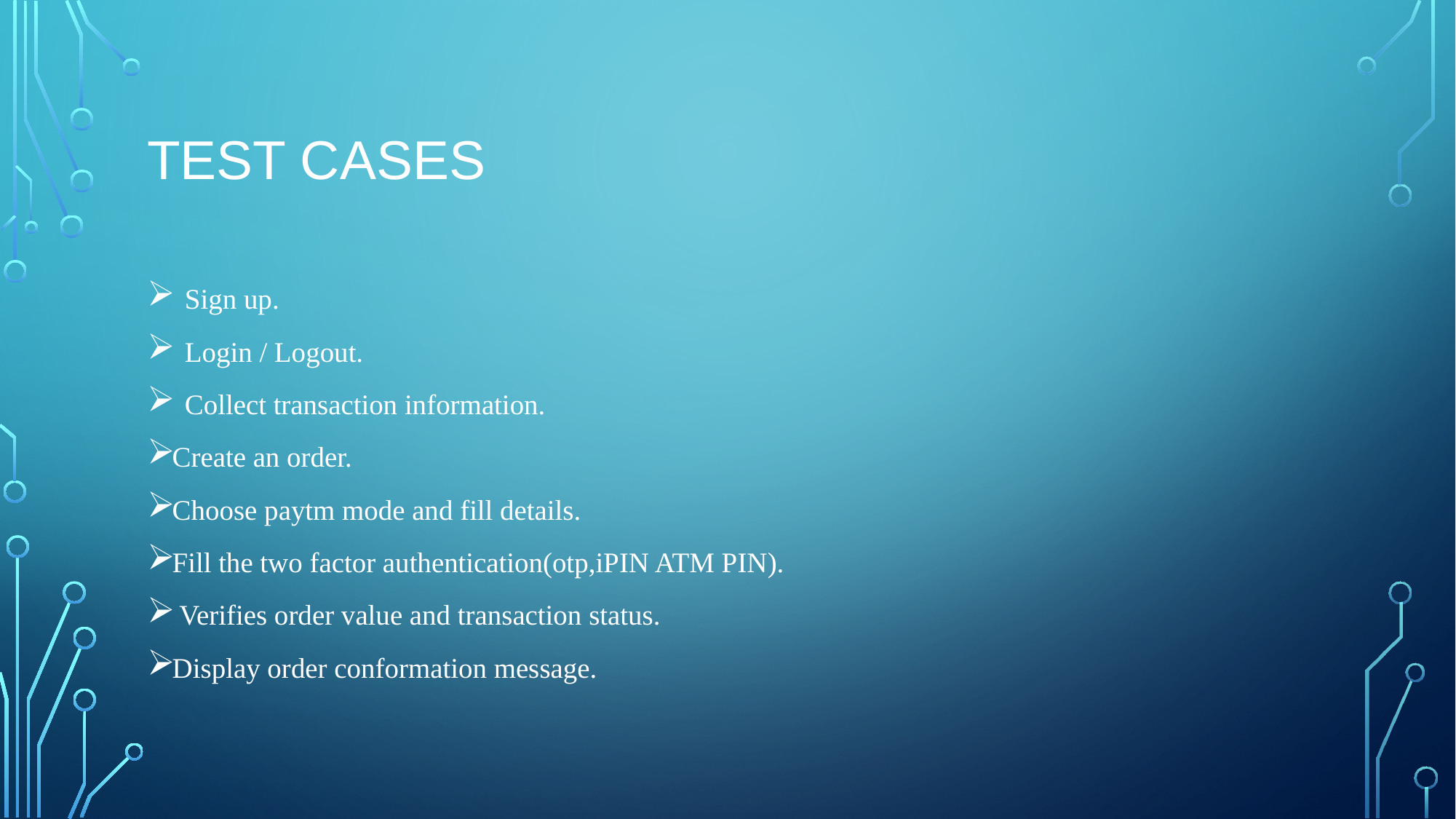

# Test cases
Sign up.
Login / Logout.
Collect transaction information.
Create an order.
Choose paytm mode and fill details.
Fill the two factor authentication(otp,iPIN ATM PIN).
 Verifies order value and transaction status.
Display order conformation message.